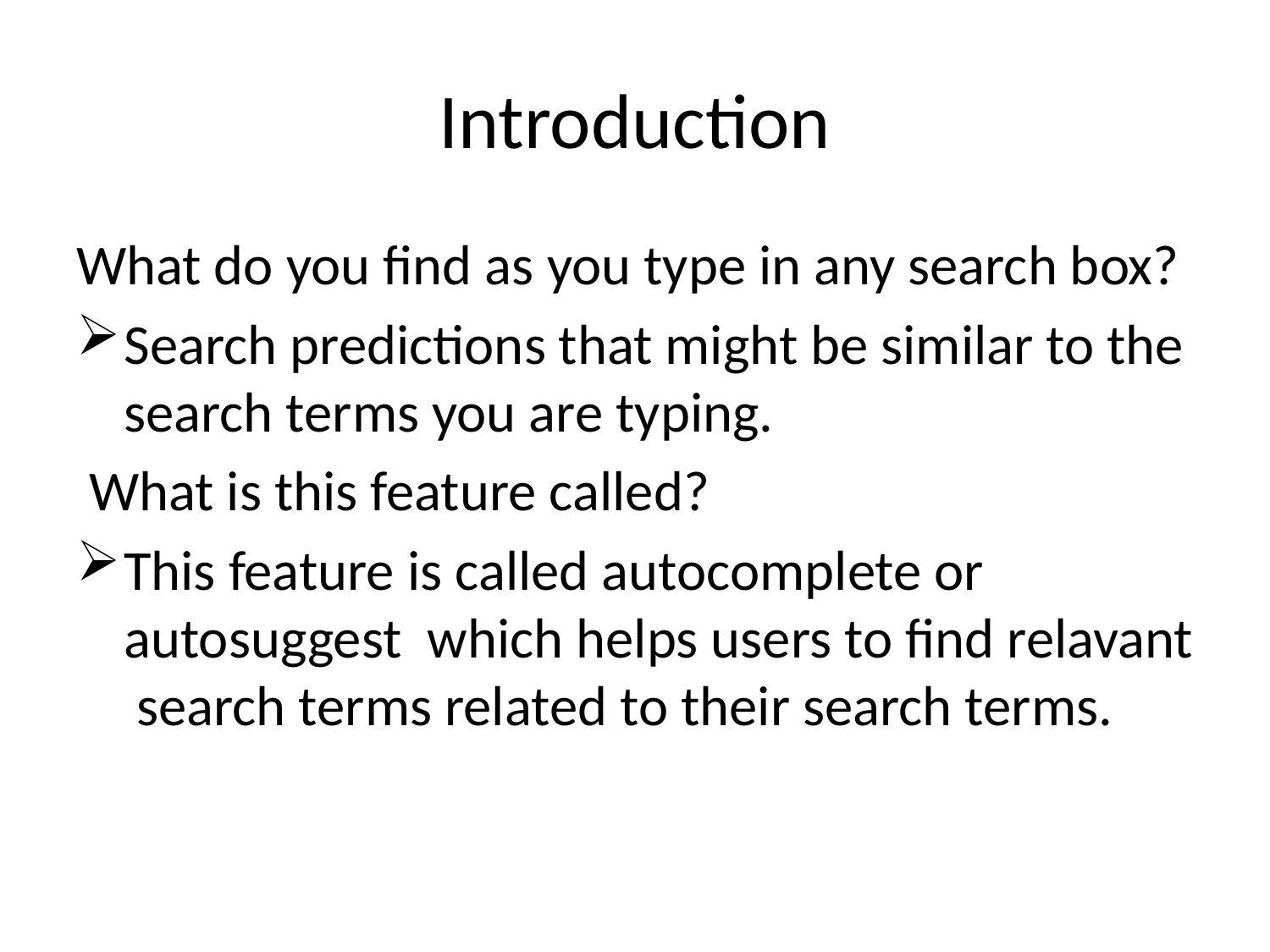

# Introduction
What do you find as you type in any search box?
Search predictions that might be similar to the search terms you are typing.
 What is this feature called?
This feature is called autocomplete or              autosuggest  which helps users to find relavant  search terms related to their search terms.